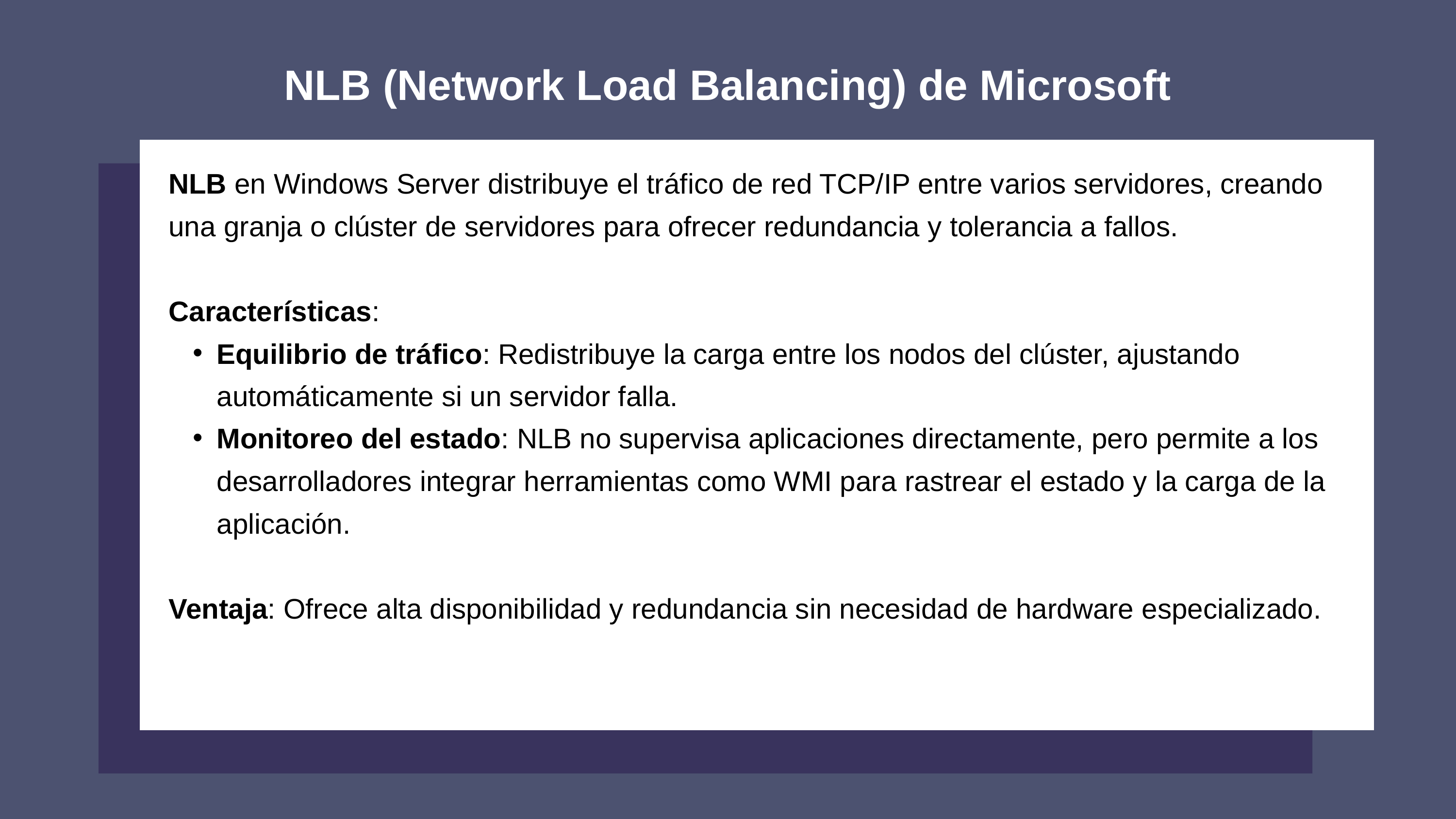

NLB (Network Load Balancing) de Microsoft

NLB en Windows Server distribuye el tráfico de red TCP/IP entre varios servidores, creando una granja o clúster de servidores para ofrecer redundancia y tolerancia a fallos.

Características:
Equilibrio de tráfico: Redistribuye la carga entre los nodos del clúster, ajustando automáticamente si un servidor falla.
Monitoreo del estado: NLB no supervisa aplicaciones directamente, pero permite a los desarrolladores integrar herramientas como WMI para rastrear el estado y la carga de la aplicación.

Ventaja: Ofrece alta disponibilidad y redundancia sin necesidad de hardware especializado.